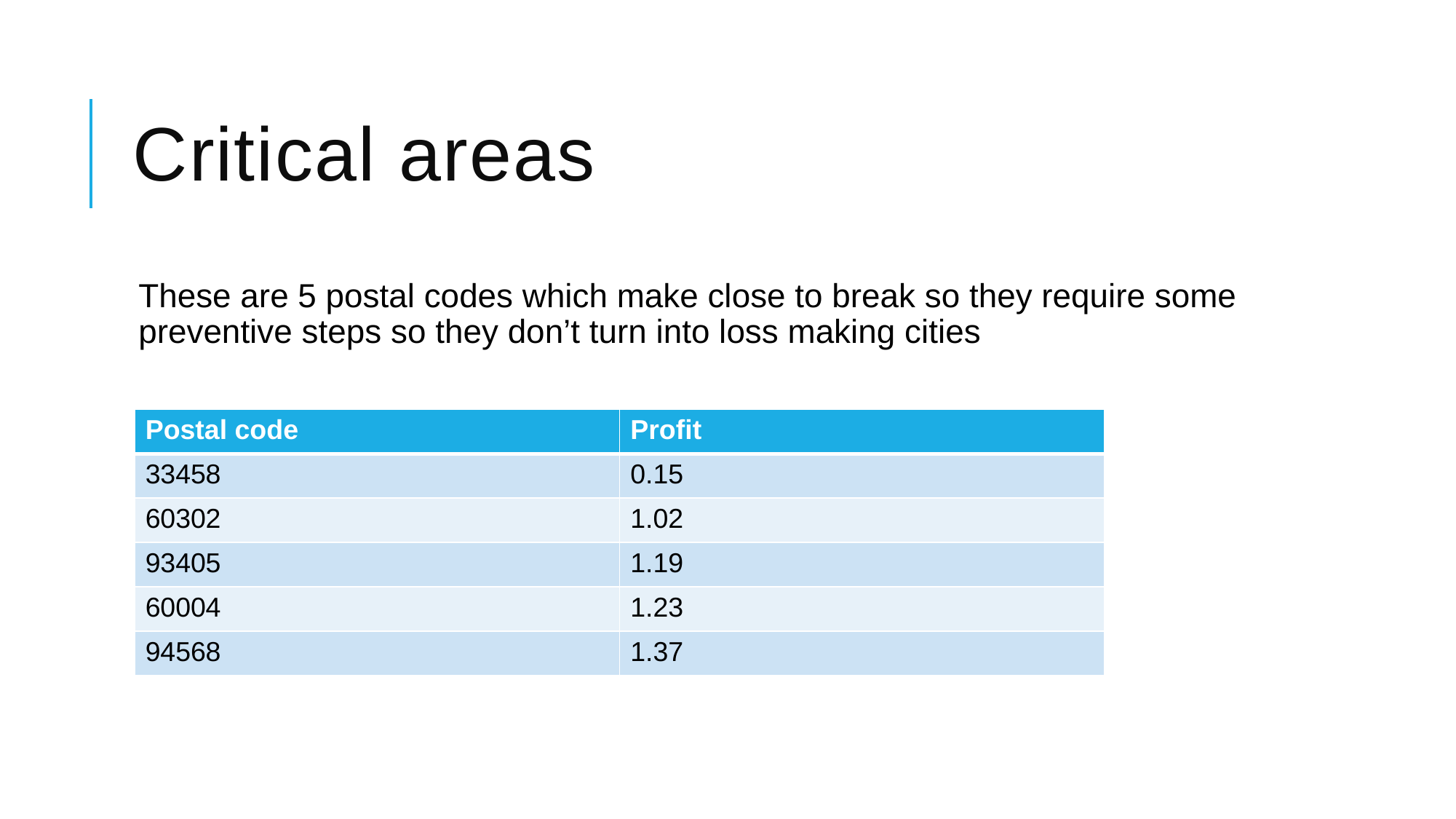

# Critical areas
These are 5 postal codes which make close to break so they require some preventive steps so they don’t turn into loss making cities

| Postal code | Profit |
| --- | --- |
| 33458 | 0.15 |
| 60302 | 1.02 |
| 93405 | 1.19 |
| 60004 | 1.23 |
| 94568 | 1.37 |